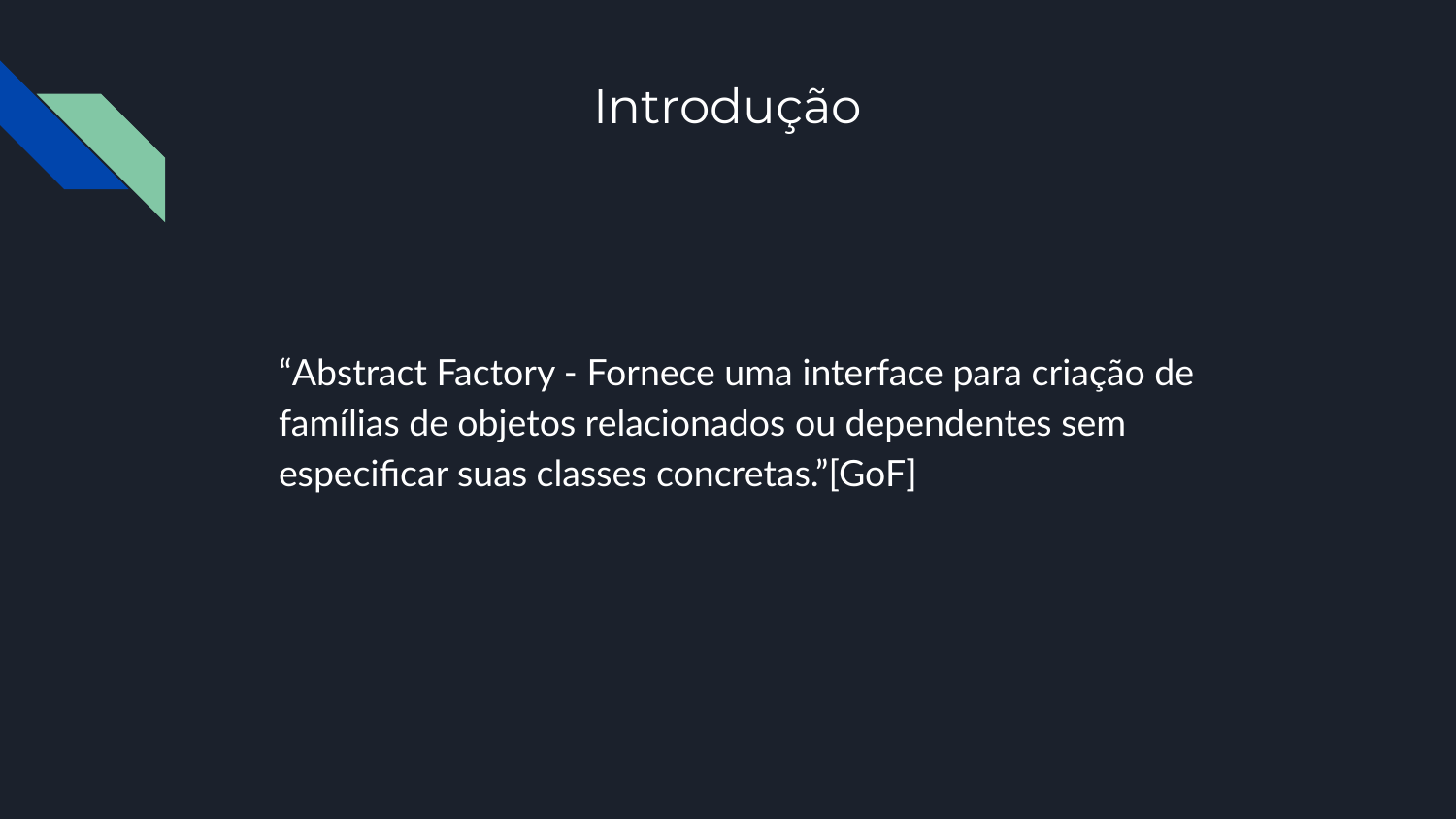

# Introdução
“Abstract Factory - Fornece uma interface para criação de famílias de objetos relacionados ou dependentes sem especificar suas classes concretas.”[GoF]